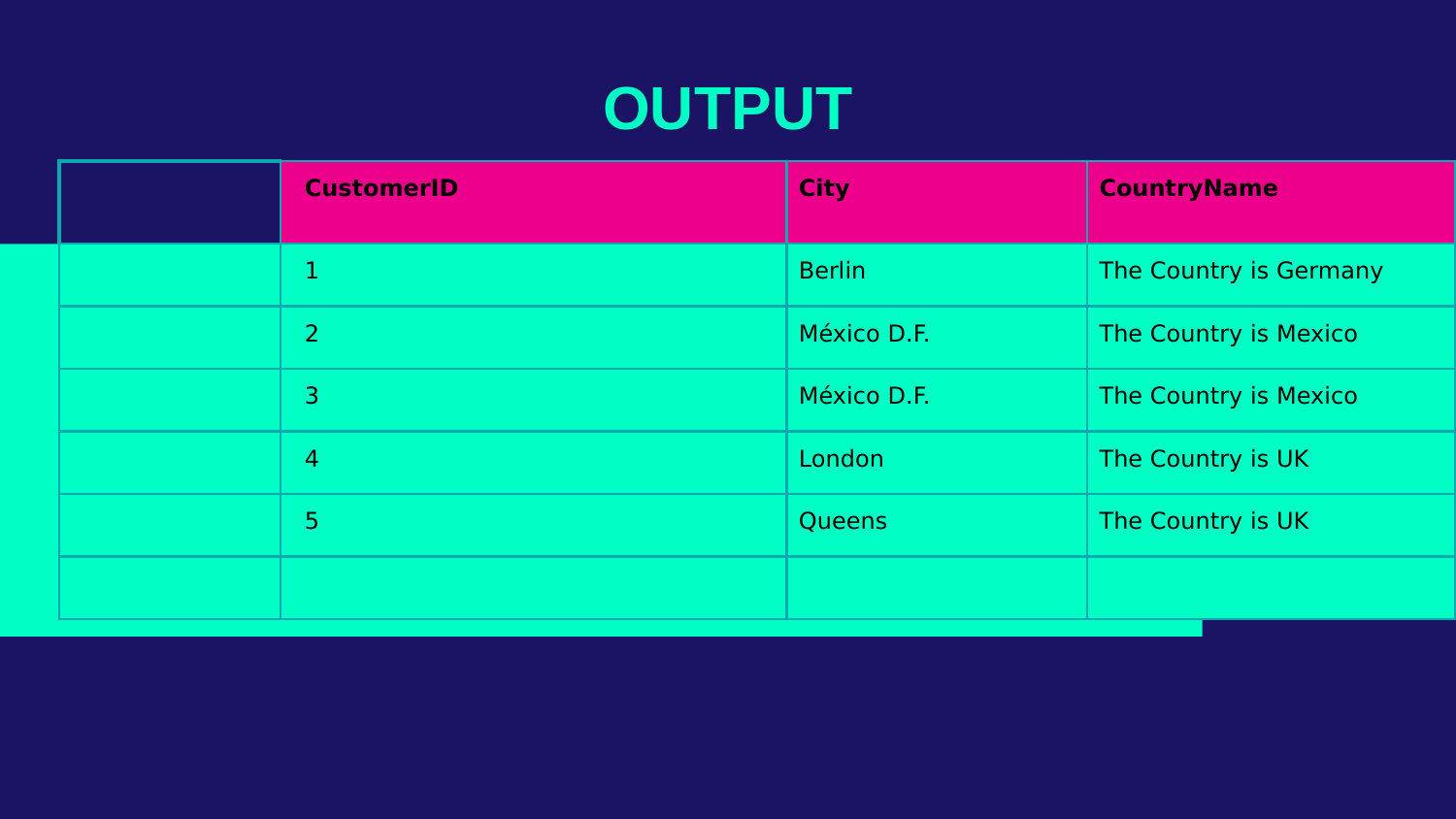

# OUTPUT

|  | CustomerID | City | CountryName |
| --- | --- | --- | --- |
|  | 1 | Berlin | The Country is Germany |
|  | 2 | México D.F. | The Country is Mexico |
|  | 3 | México D.F. | The Country is Mexico |
|  | 4 | London | The Country is UK |
|  | 5 | Queens | The Country is UK |
|  |  |  |  |